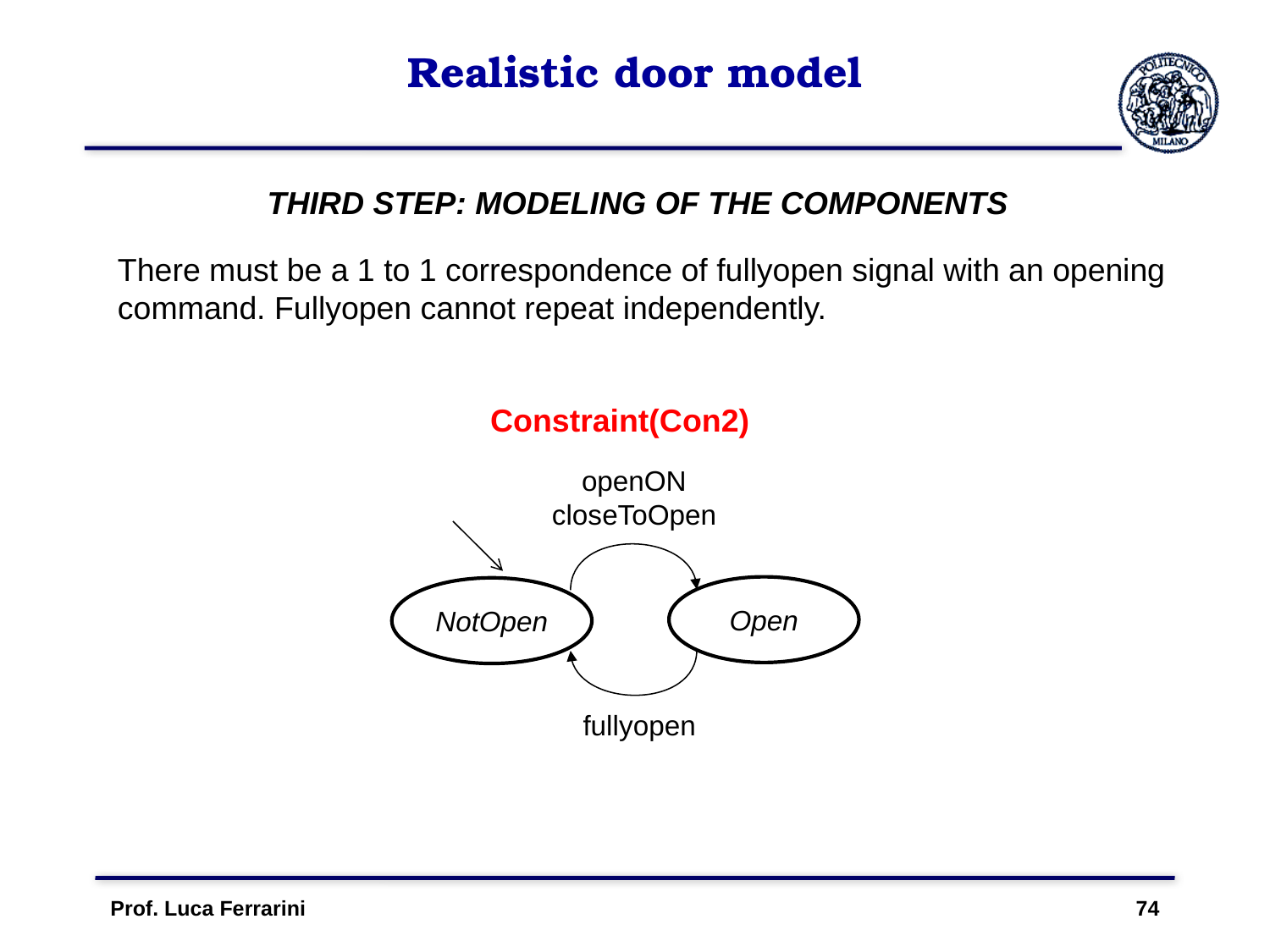

# Realistic door model
THIRD STEP: MODELING OF THE COMPONENTS
There must be a 1 to 1 correspondence of fullyopen signal with an opening command. Fullyopen cannot repeat independently.
Constraint(Con2)
openON
closeToOpen
Open
NotOpen
fullyopen
Prof. Luca Ferrarini                                                                                                                                            74